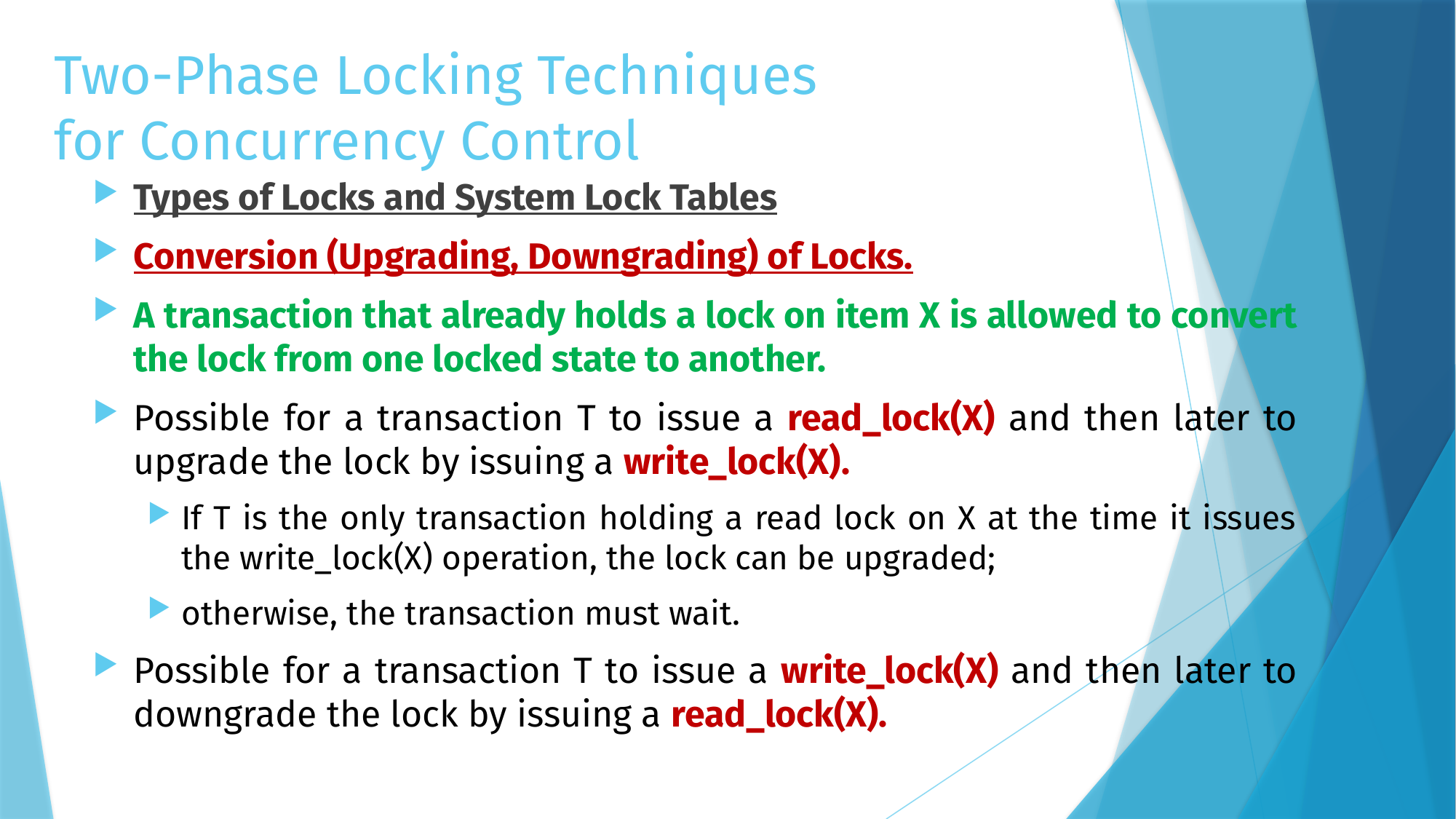

# Two-Phase Locking Techniques for Concurrency Control
Types of Locks and System Lock Tables
Conversion (Upgrading, Downgrading) of Locks.
A transaction that already holds a lock on item X is allowed to convert the lock from one locked state to another.
Possible for a transaction T to issue a read_lock(X) and then later to upgrade the lock by issuing a write_lock(X).
If T is the only transaction holding a read lock on X at the time it issues the write_lock(X) operation, the lock can be upgraded;
otherwise, the transaction must wait.
Possible for a transaction T to issue a write_lock(X) and then later to downgrade the lock by issuing a read_lock(X).